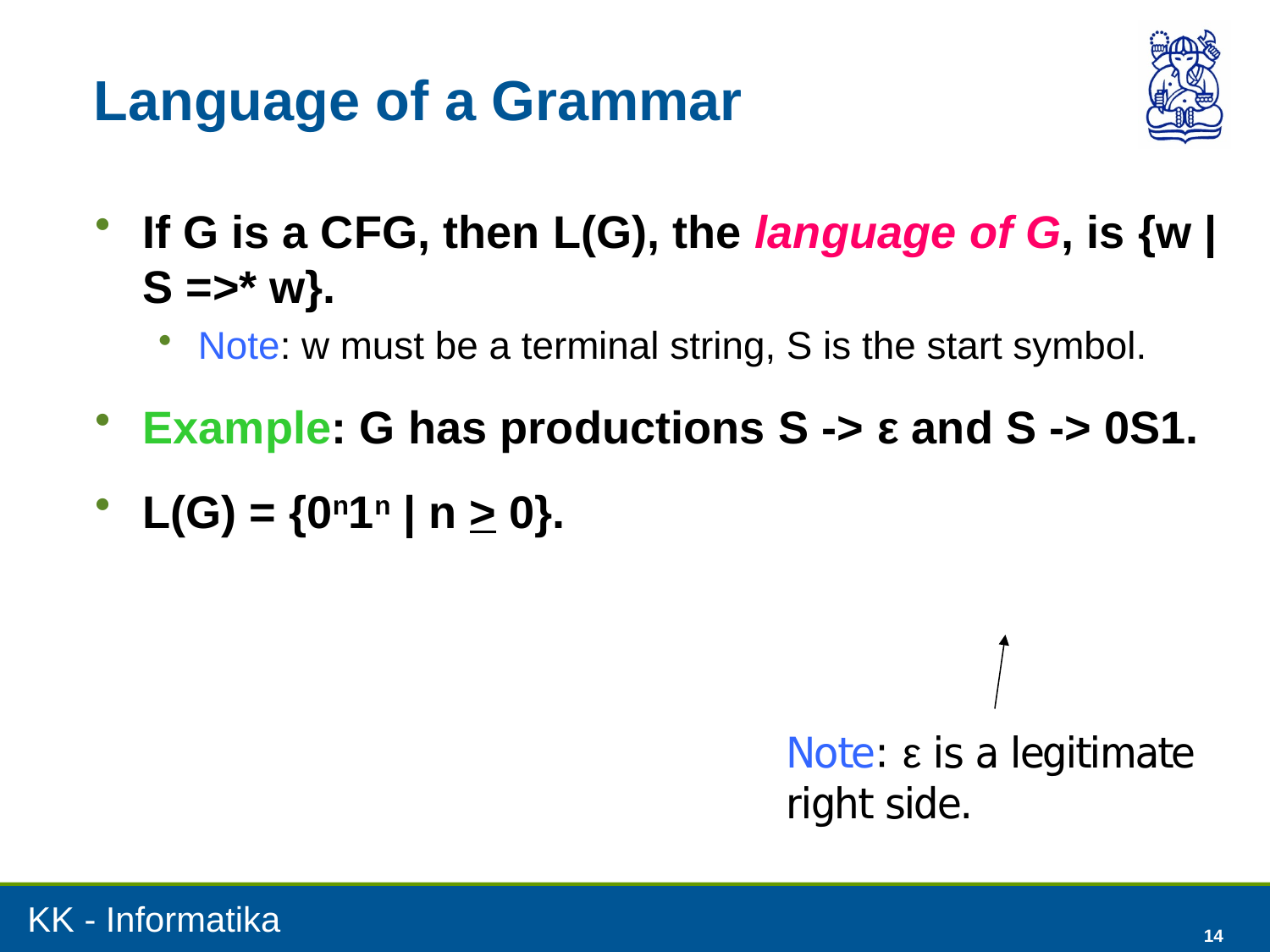

14
# Language of a Grammar
If G is a CFG, then L(G), the language of G, is {w | S =>* w}.
Note: w must be a terminal string, S is the start symbol.
Example: G has productions S -> ε and S -> 0S1.
L(G) = {0n1n | n > 0}.

Note: ε is a legitimate
right side.